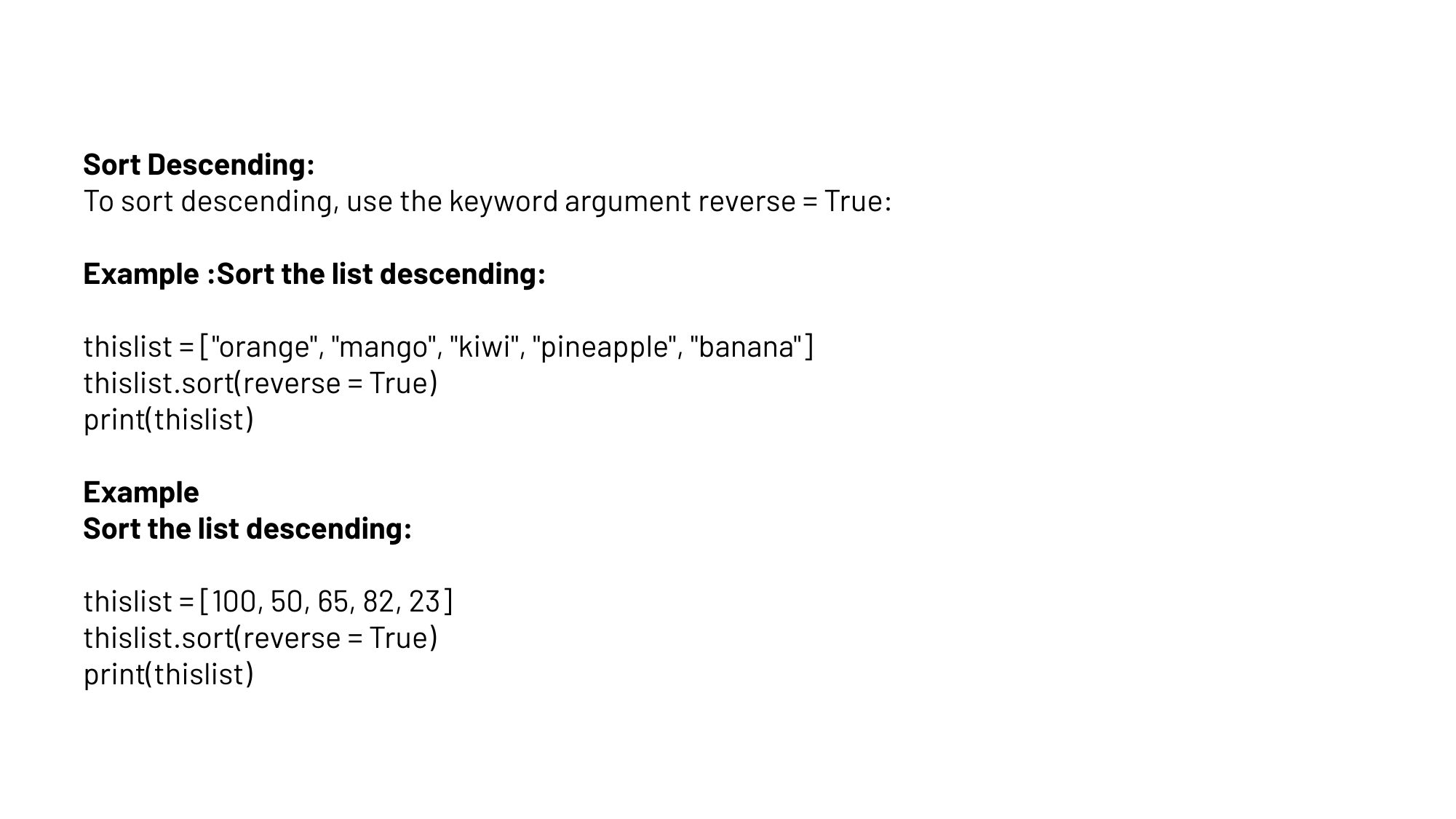

Sort Descending:
To sort descending, use the keyword argument reverse = True:

Example :Sort the list descending:

thislist = ["orange", "mango", "kiwi", "pineapple", "banana"]
thislist.sort(reverse = True)
print(thislist)

Example
Sort the list descending:

thislist = [100, 50, 65, 82, 23]
thislist.sort(reverse = True)
print(thislist)